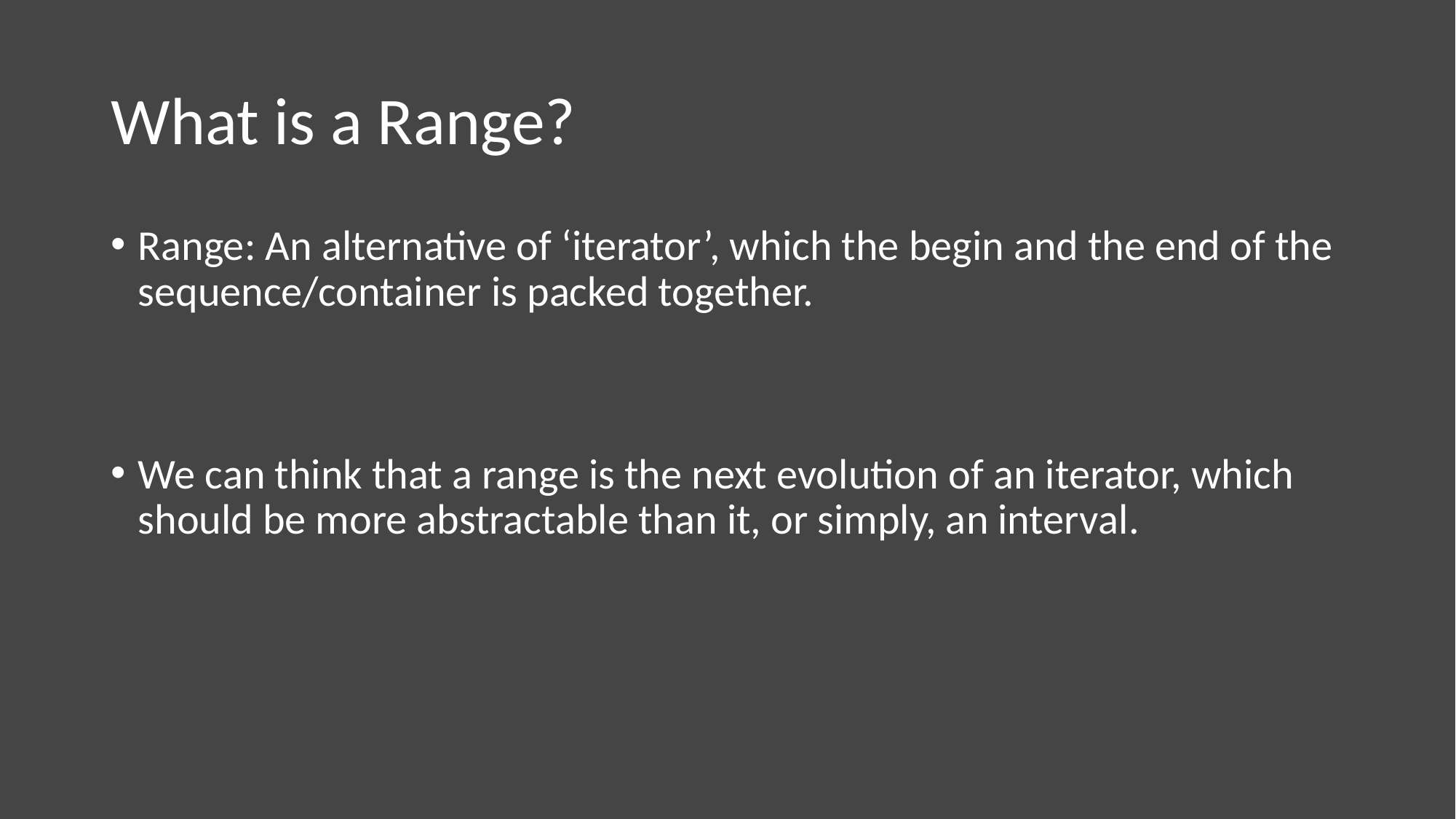

# What is a Range?
Range: An alternative of ‘iterator’, which the begin and the end of the sequence/container is packed together.

We can think that a range is the next evolution of an iterator, which should be more abstractable than it, or simply, an interval.